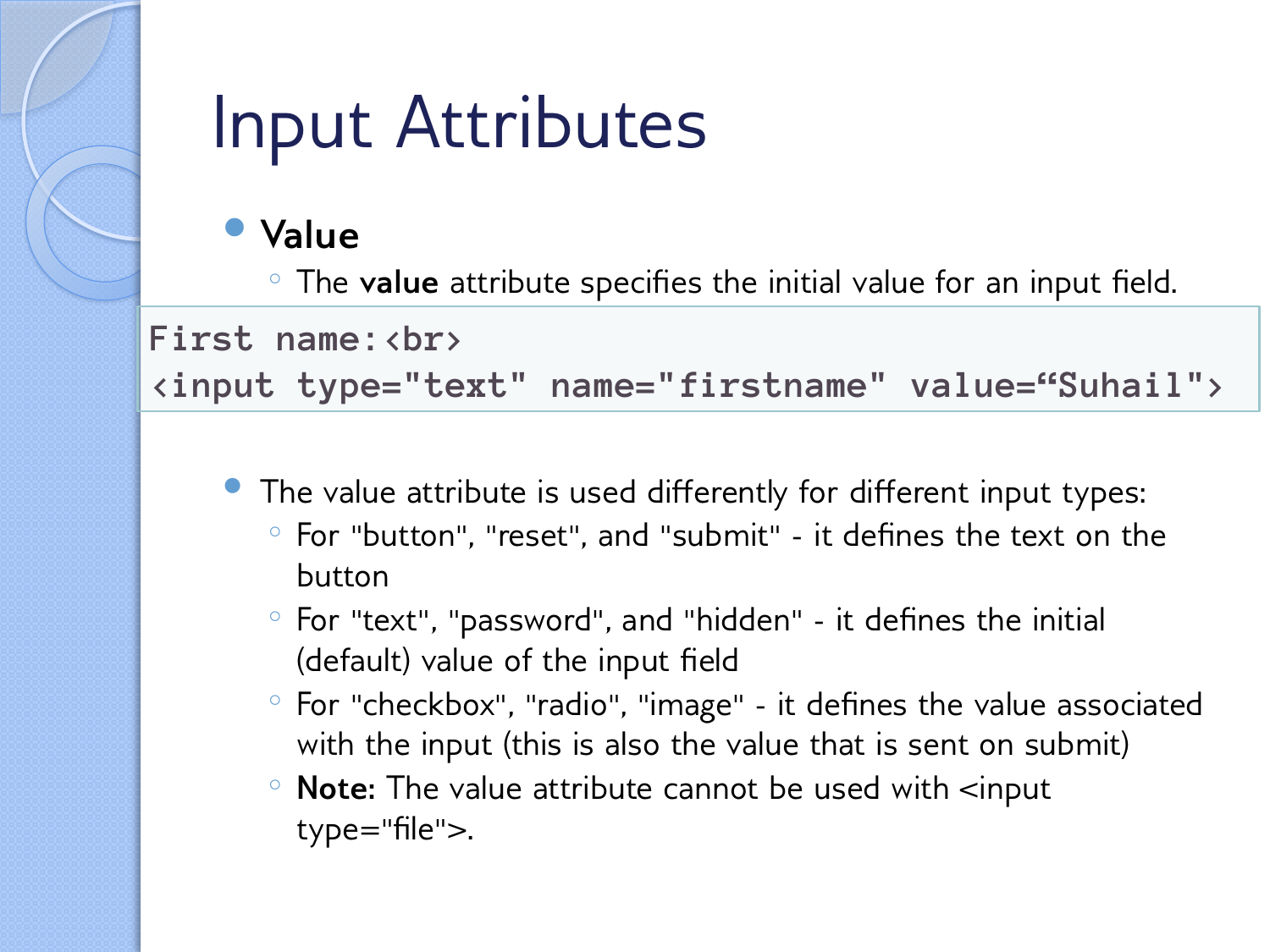

# Input Attributes
Value
The value attribute specifies the initial value for an input field.

The value attribute is used differently for different input types:
For "button", "reset", and "submit" - it defines the text on the button
For "text", "password", and "hidden" - it defines the initial (default) value of the input field
For "checkbox", "radio", "image" - it defines the value associated with the input (this is also the value that is sent on submit)
Note: The value attribute cannot be used with <input type="file">.

First name:<br>
<input type="text" name="firstname" value=“Suhail">